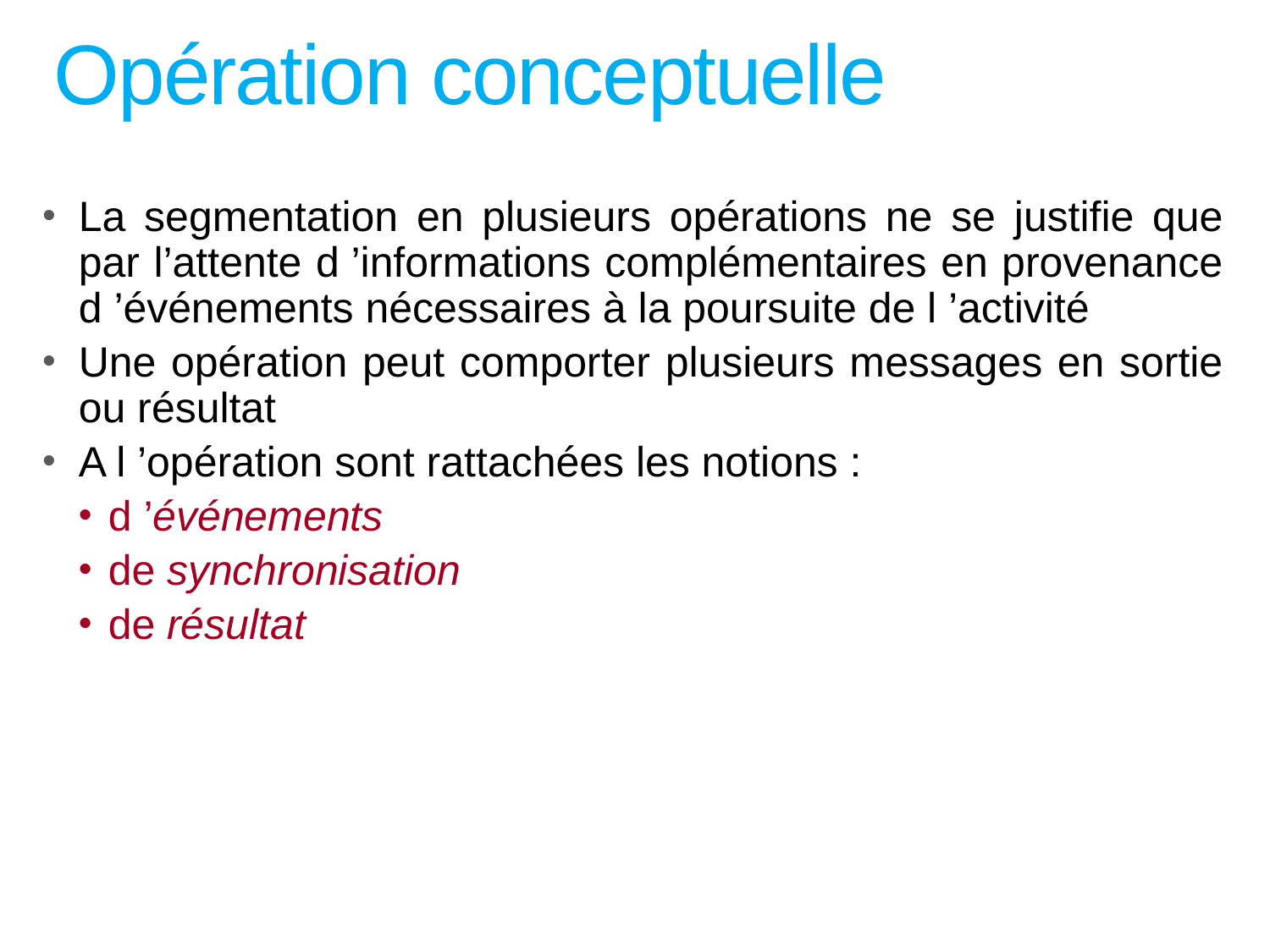

# Opération conceptuelle
La segmentation en plusieurs opérations ne se justifie que par l’attente d ’informations complémentaires en provenance d ’événements nécessaires à la poursuite de l ’activité
Une opération peut comporter plusieurs messages en sortie ou résultat
A l ’opération sont rattachées les notions :
d ’événements
de synchronisation
de résultat